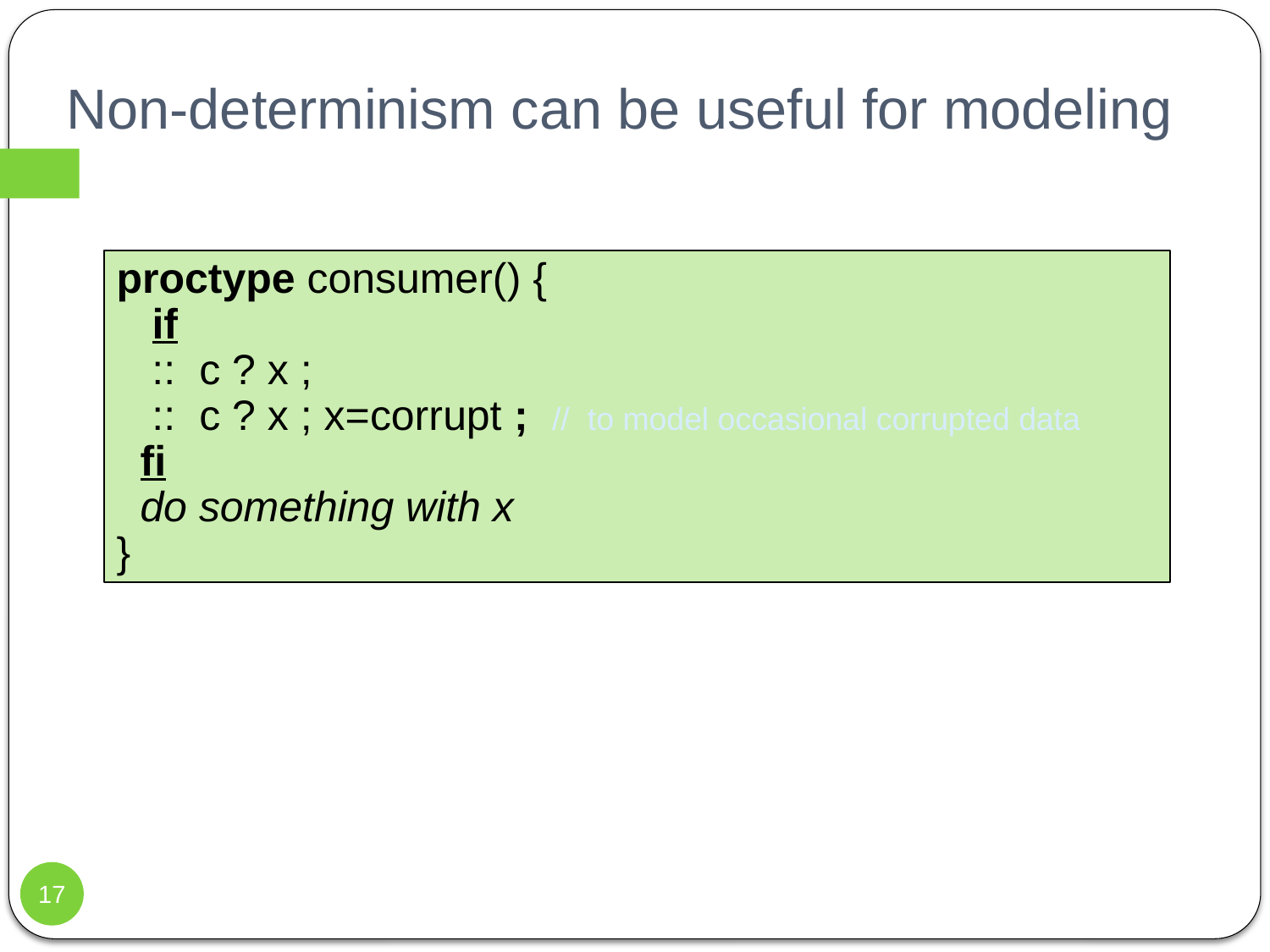

# Non-determinism can be useful for modeling
proctype consumer() {
   if
   ::  c ? x ;
   ::  c ? x ; x=corrupt ;  //  to model occasional corrupted data
  fi
  do something with x
}
17